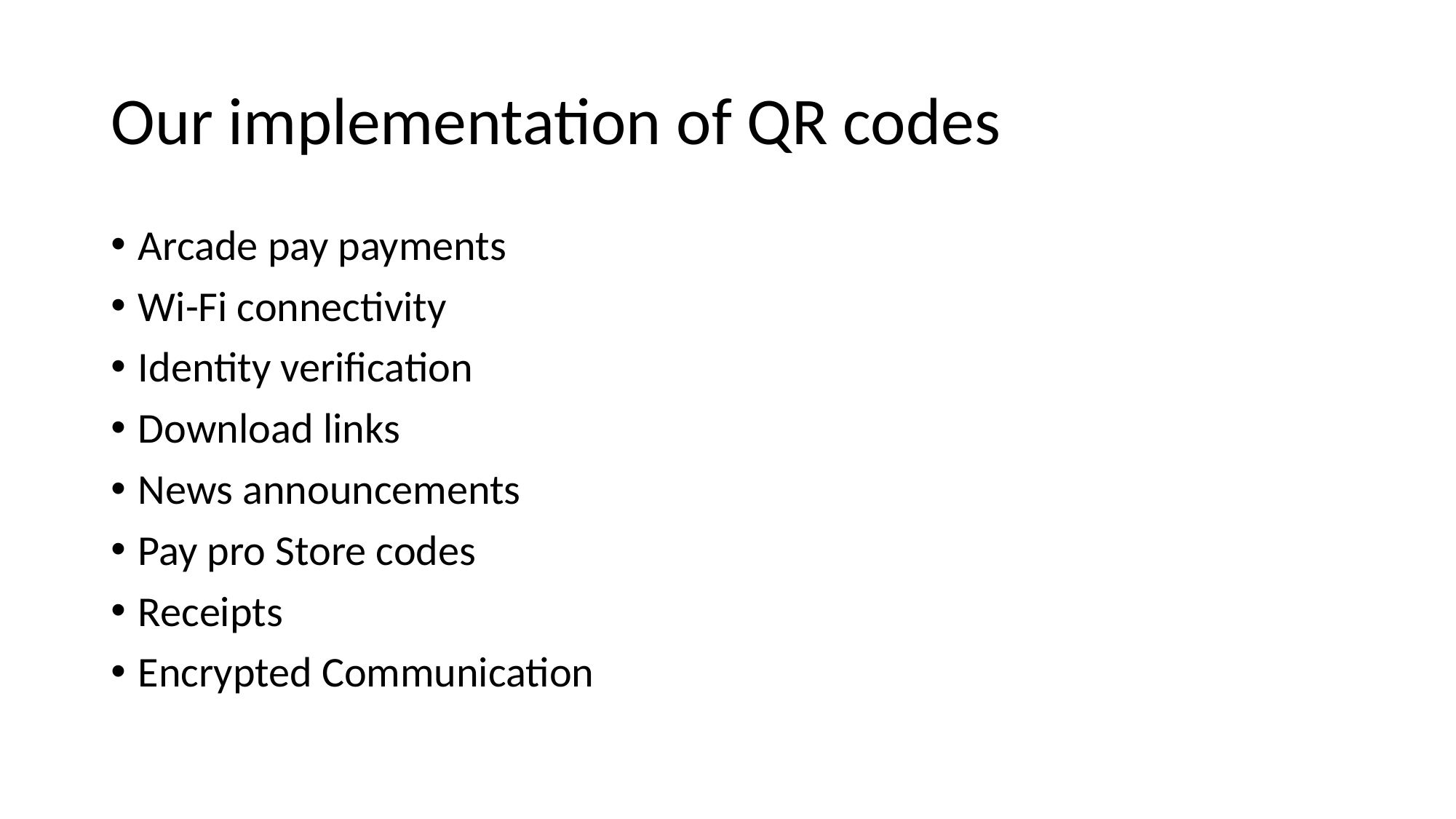

# Our implementation of QR codes
Arcade pay payments
Wi-Fi connectivity
Identity verification
Download links
News announcements
Pay pro Store codes
Receipts
Encrypted Communication